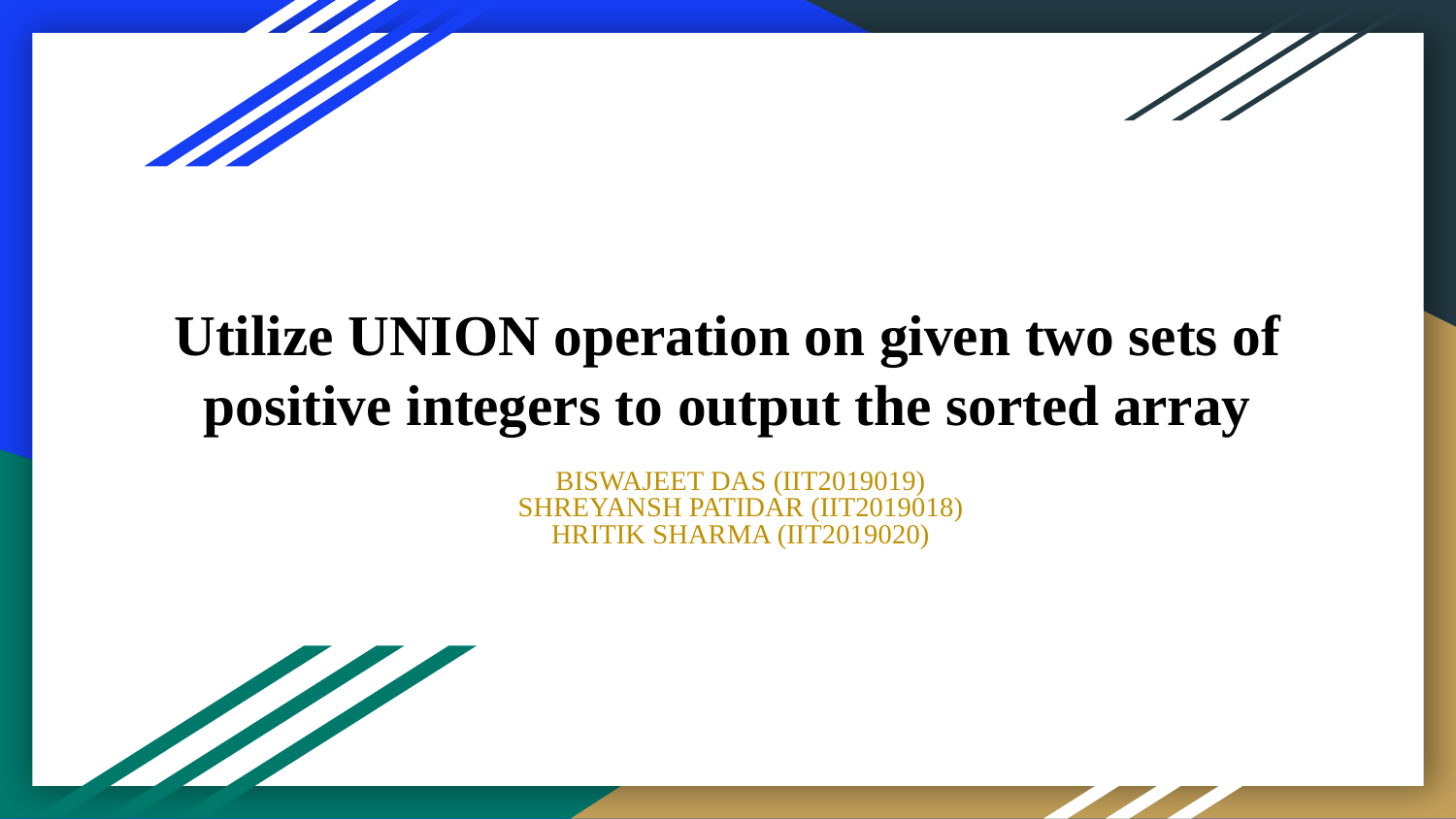

# Utilize UNION operation on given two sets of positive integers to output the sorted array
BISWAJEET DAS (IIT2019019)
SHREYANSH PATIDAR (IIT2019018)
HRITIK SHARMA (IIT2019020)